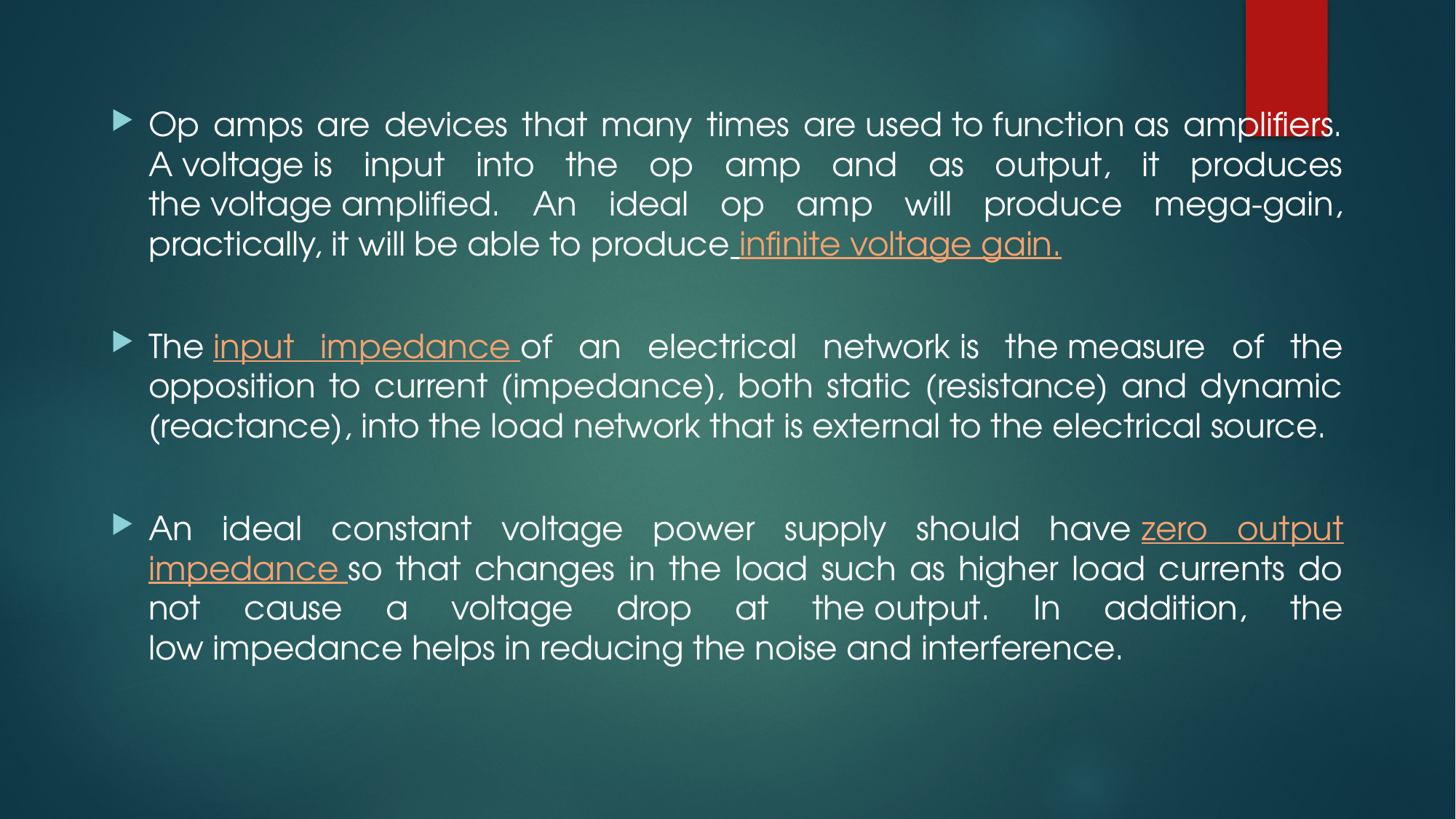

Op amps are devices that many times are used to function as amplifiers. A voltage is input into the op amp and as output, it produces the voltage amplified. An ideal op amp will produce mega-gain, practically, it will be able to produce infinite voltage gain.

The input impedance of an electrical network is the measure of the opposition to current (impedance), both static (resistance) and dynamic (reactance), into the load network that is external to the electrical source.

An ideal constant voltage power supply should have zero output impedance so that changes in the load such as higher load currents do not cause a voltage drop at the output. In addition, the low impedance helps in reducing the noise and interference.